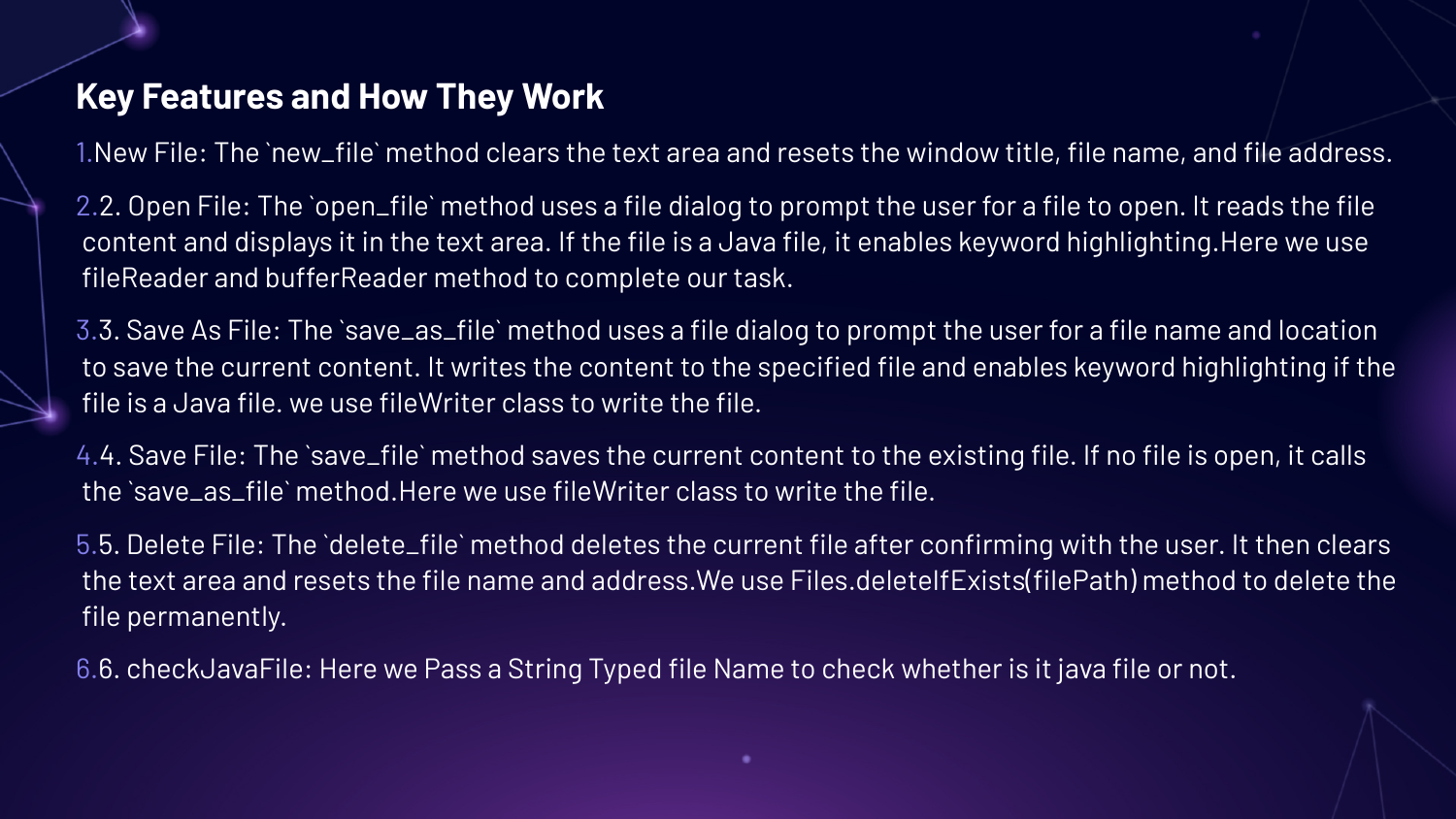

Key Features and How They Work
New File: The `new_file` method clears the text area and resets the window title, file name, and file address.
2. Open File: The `open_file` method uses a file dialog to prompt the user for a file to open. It reads the file content and displays it in the text area. If the file is a Java file, it enables keyword highlighting.Here we use fileReader and bufferReader method to complete our task.
3. Save As File: The `save_as_file` method uses a file dialog to prompt the user for a file name and location to save the current content. It writes the content to the specified file and enables keyword highlighting if the file is a Java file. we use fileWriter class to write the file.
4. Save File: The `save_file` method saves the current content to the existing file. If no file is open, it calls the `save_as_file` method.Here we use fileWriter class to write the file.
5. Delete File: The `delete_file` method deletes the current file after confirming with the user. It then clears the text area and resets the file name and address.We use Files.deleteIfExists(filePath) method to delete the file permanently.
6. checkJavaFile: Here we Pass a String Typed file Name to check whether is it java file or not.